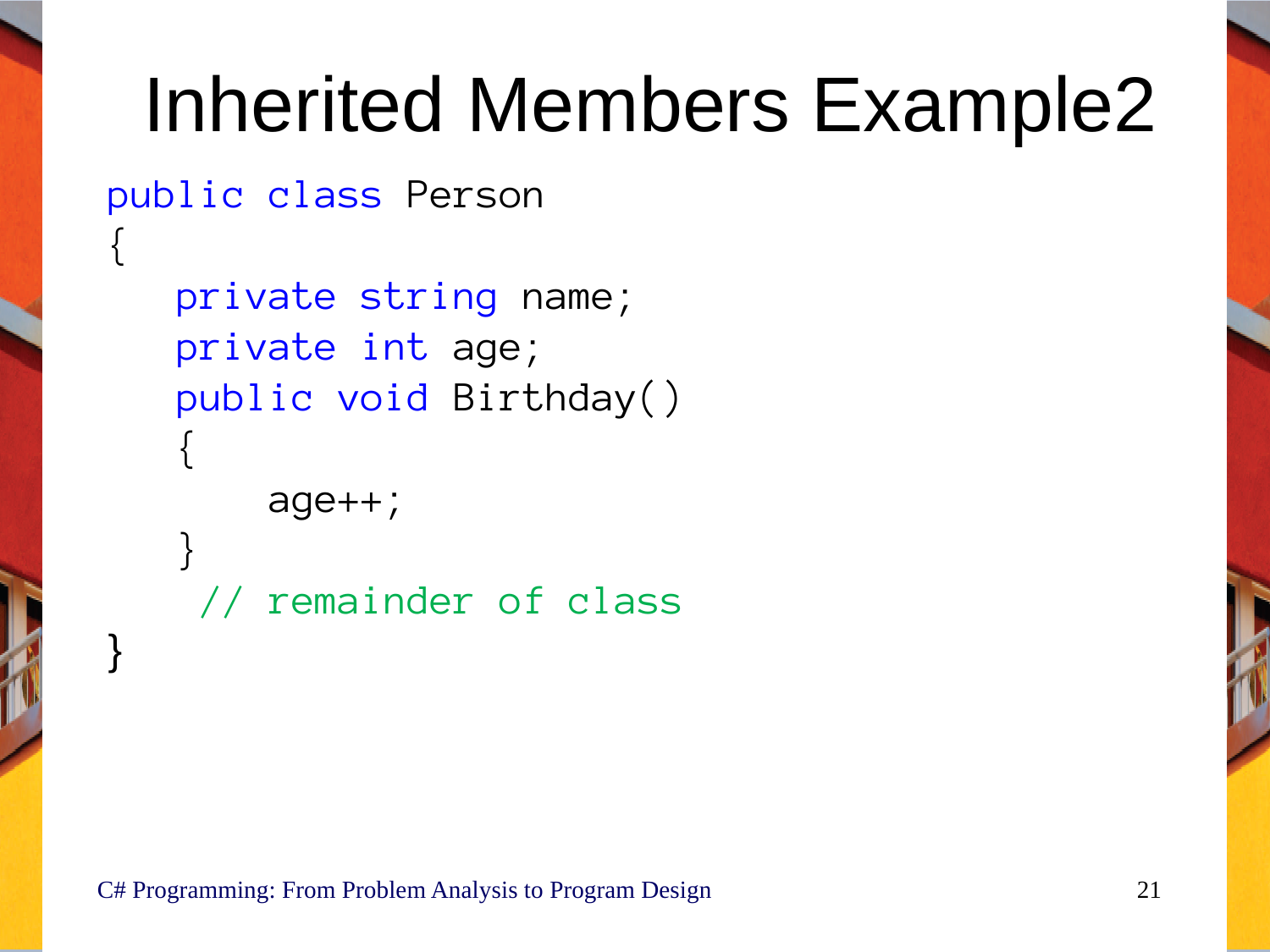

# Inherited Members Example2
public class Person
{
   private string name;
   private int age;
   public void Birthday()
   {
       age++;
   }
    // remainder of class
}
C# Programming: From Problem Analysis to Program Design

21